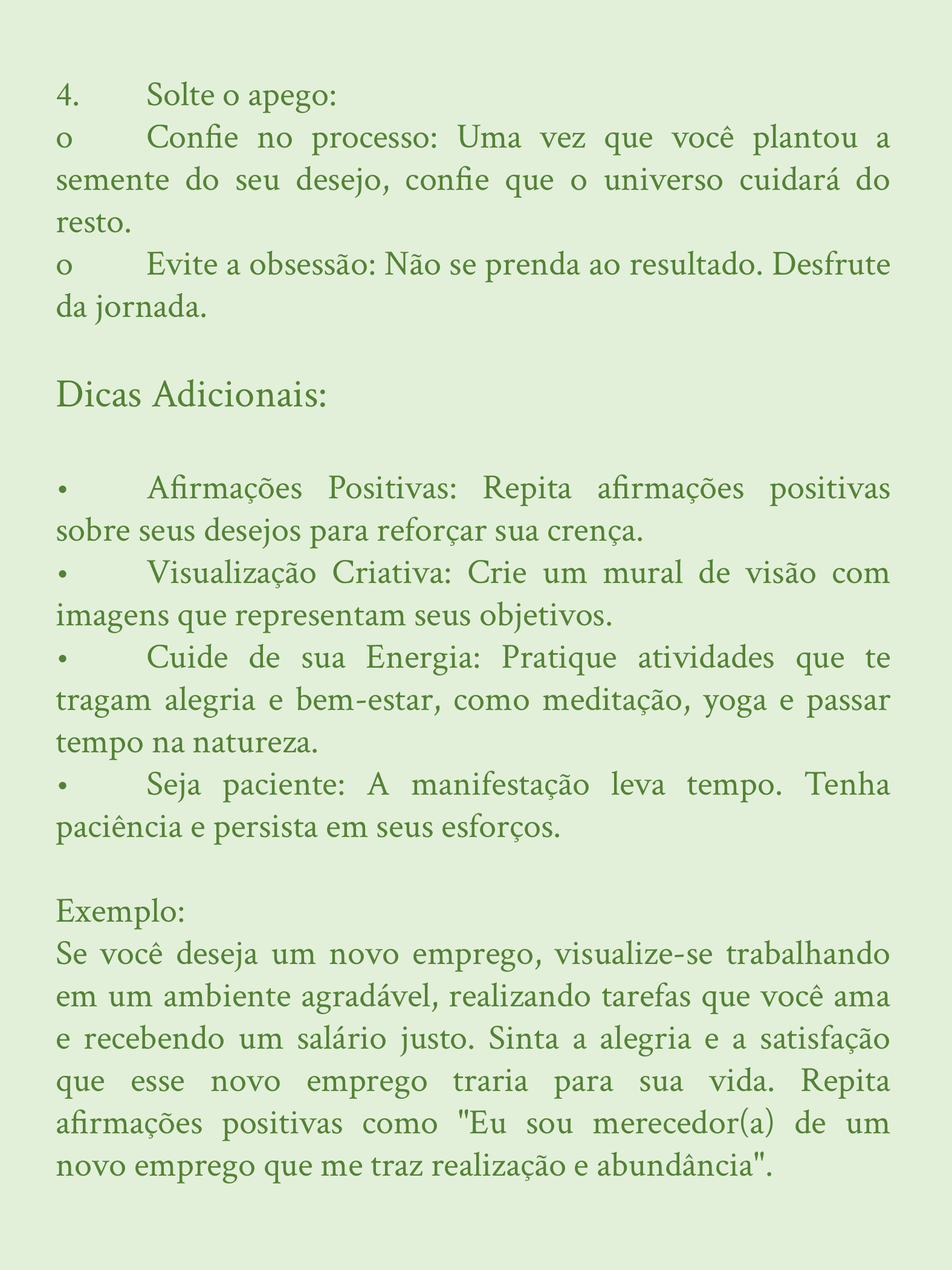

4.	Solte o apego:
o	Confie no processo: Uma vez que você plantou a semente do seu desejo, confie que o universo cuidará do resto.
o	Evite a obsessão: Não se prenda ao resultado. Desfrute da jornada.

Dicas Adicionais:

•	Afirmações Positivas: Repita afirmações positivas sobre seus desejos para reforçar sua crença.
•	Visualização Criativa: Crie um mural de visão com imagens que representam seus objetivos.
•	Cuide de sua Energia: Pratique atividades que te tragam alegria e bem-estar, como meditação, yoga e passar tempo na natureza.
•	Seja paciente: A manifestação leva tempo. Tenha paciência e persista em seus esforços.

Exemplo:
Se você deseja um novo emprego, visualize-se trabalhando em um ambiente agradável, realizando tarefas que você ama e recebendo um salário justo. Sinta a alegria e a satisfação que esse novo emprego traria para sua vida. Repita afirmações positivas como "Eu sou merecedor(a) de um novo emprego que me traz realização e abundância".